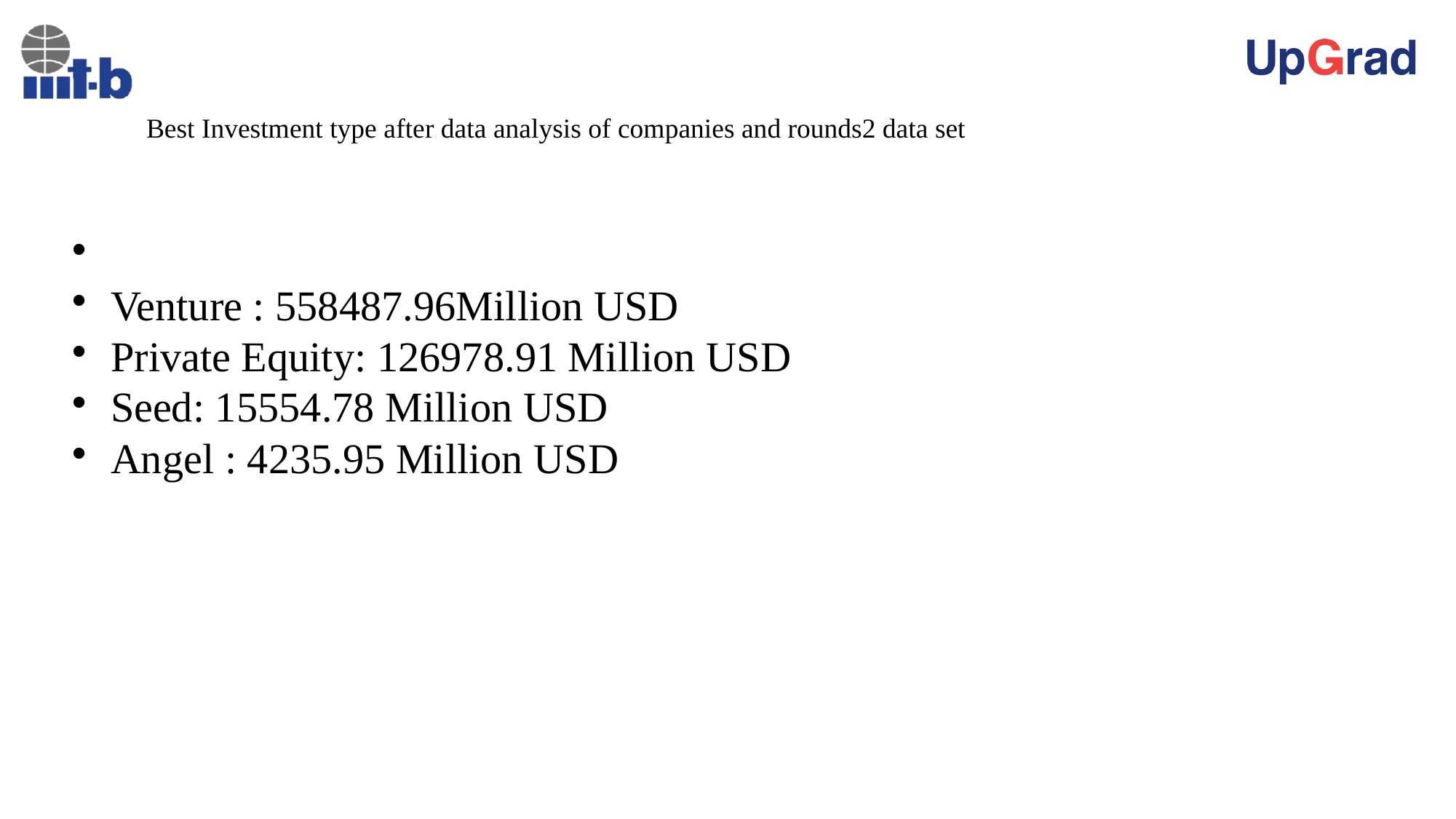

Best Investment type after data analysis of companies and rounds2 data set

Venture : 558487.96Million USD
Private Equity: 126978.91 Million USD
Seed: 15554.78 Million USD
Angel : 4235.95 Million USD